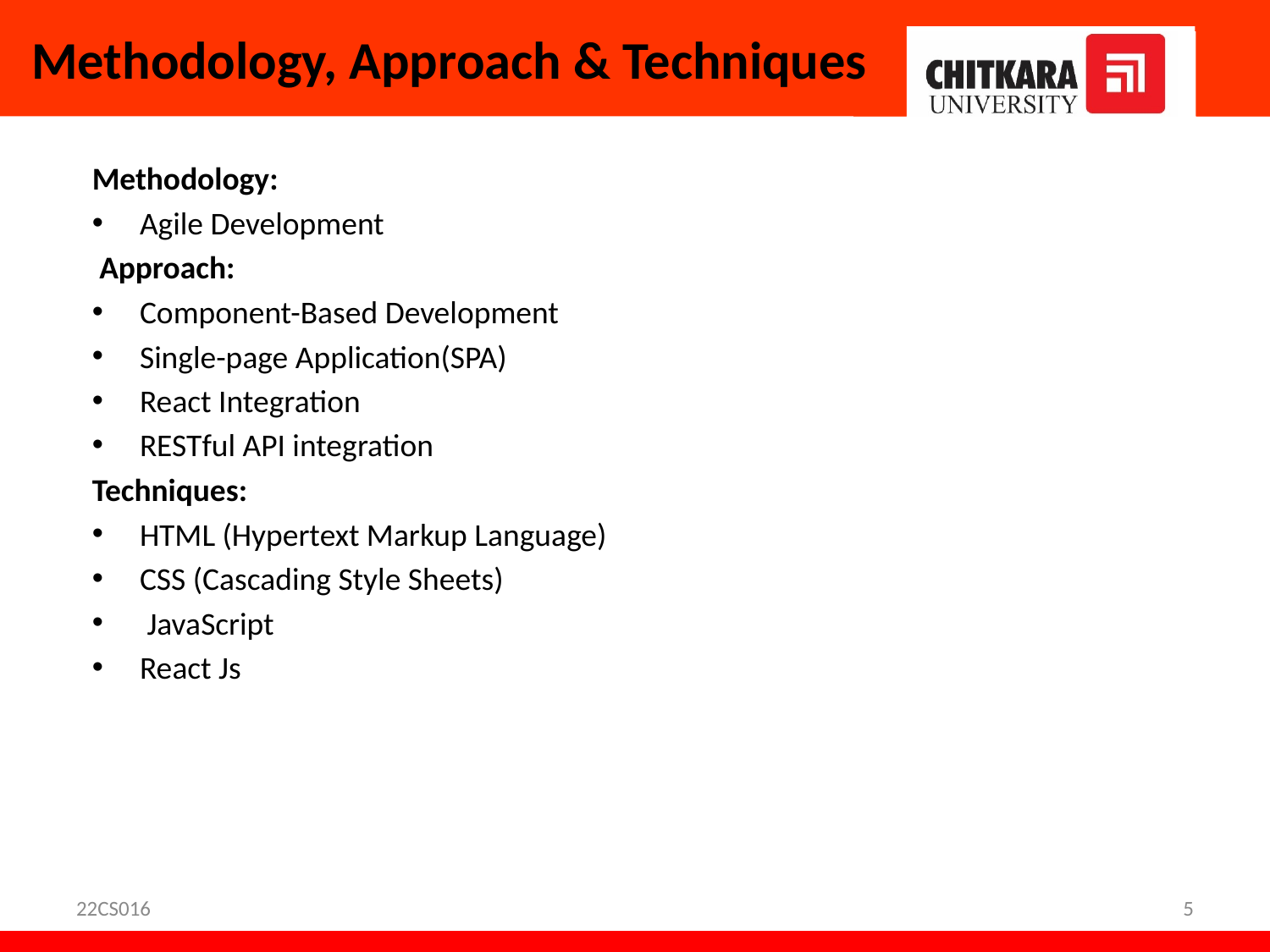

# Methodology, Approach & Techniques
Methodology:
Agile Development
 Approach:
Component-Based Development
Single-page Application(SPA)
React Integration
RESTful API integration
Techniques:
HTML (Hypertext Markup Language)
CSS (Cascading Style Sheets)
 JavaScript
React Js
22CS016
5